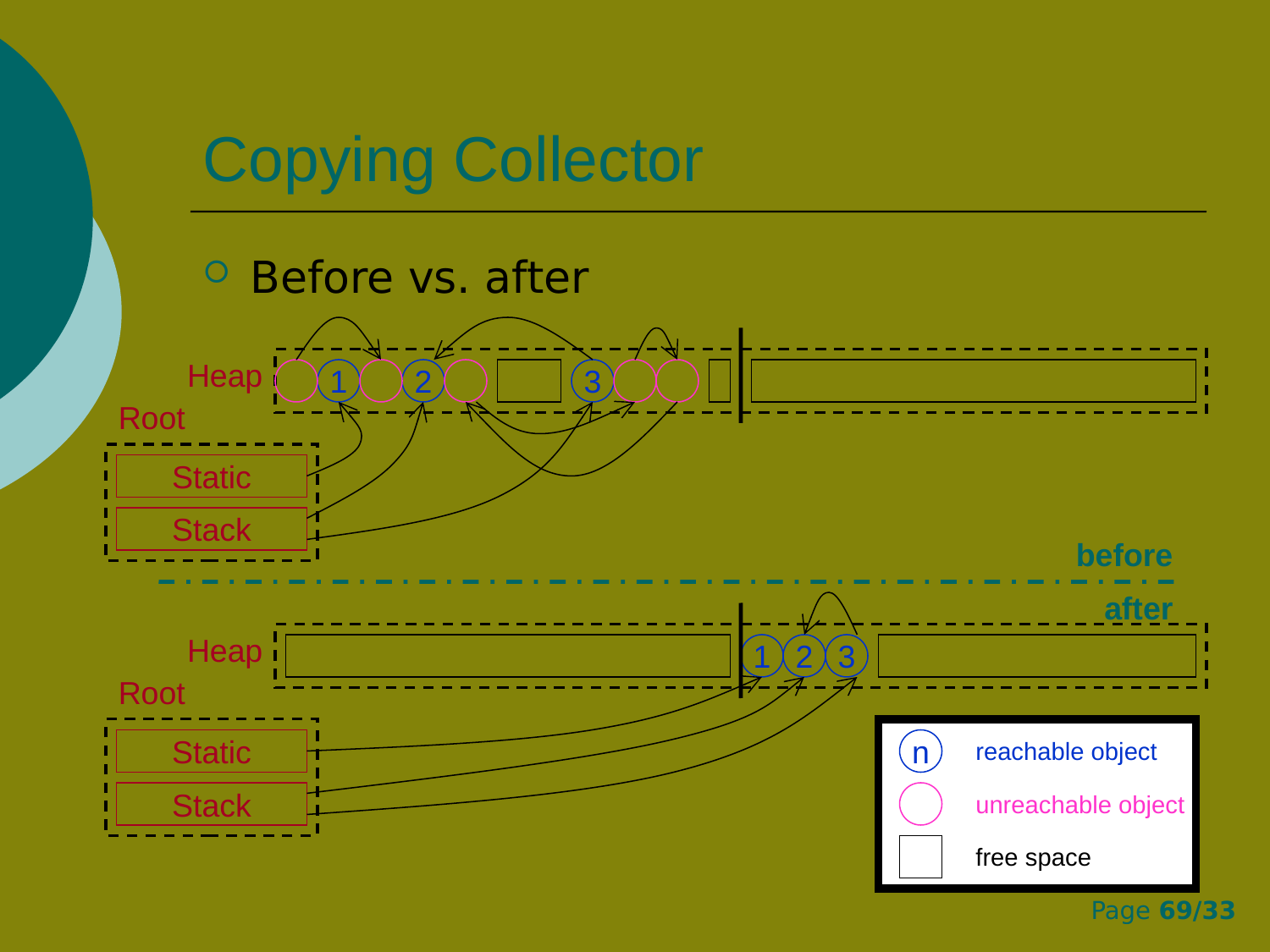

# Copying Collector
Before vs. after

Heap

1

2

3

Root

Static
Stack
before

after

Heap

1
2
3

Root

n
reachable object

unreachable object

free space
Static
Stack